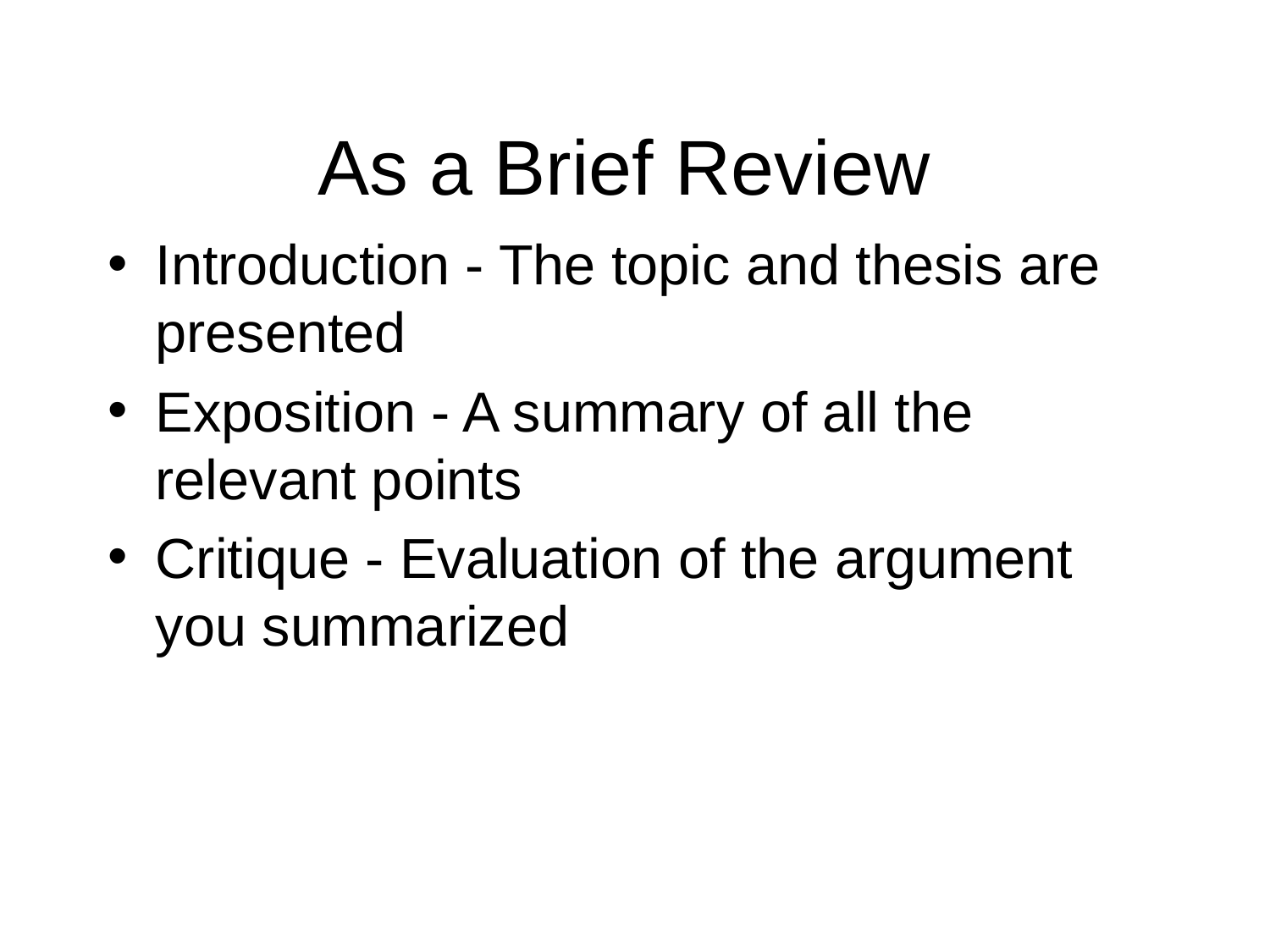

# As a Brief Review
Introduction - The topic and thesis are presented
Exposition - A summary of all the relevant points
Critique - Evaluation of the argument you summarized